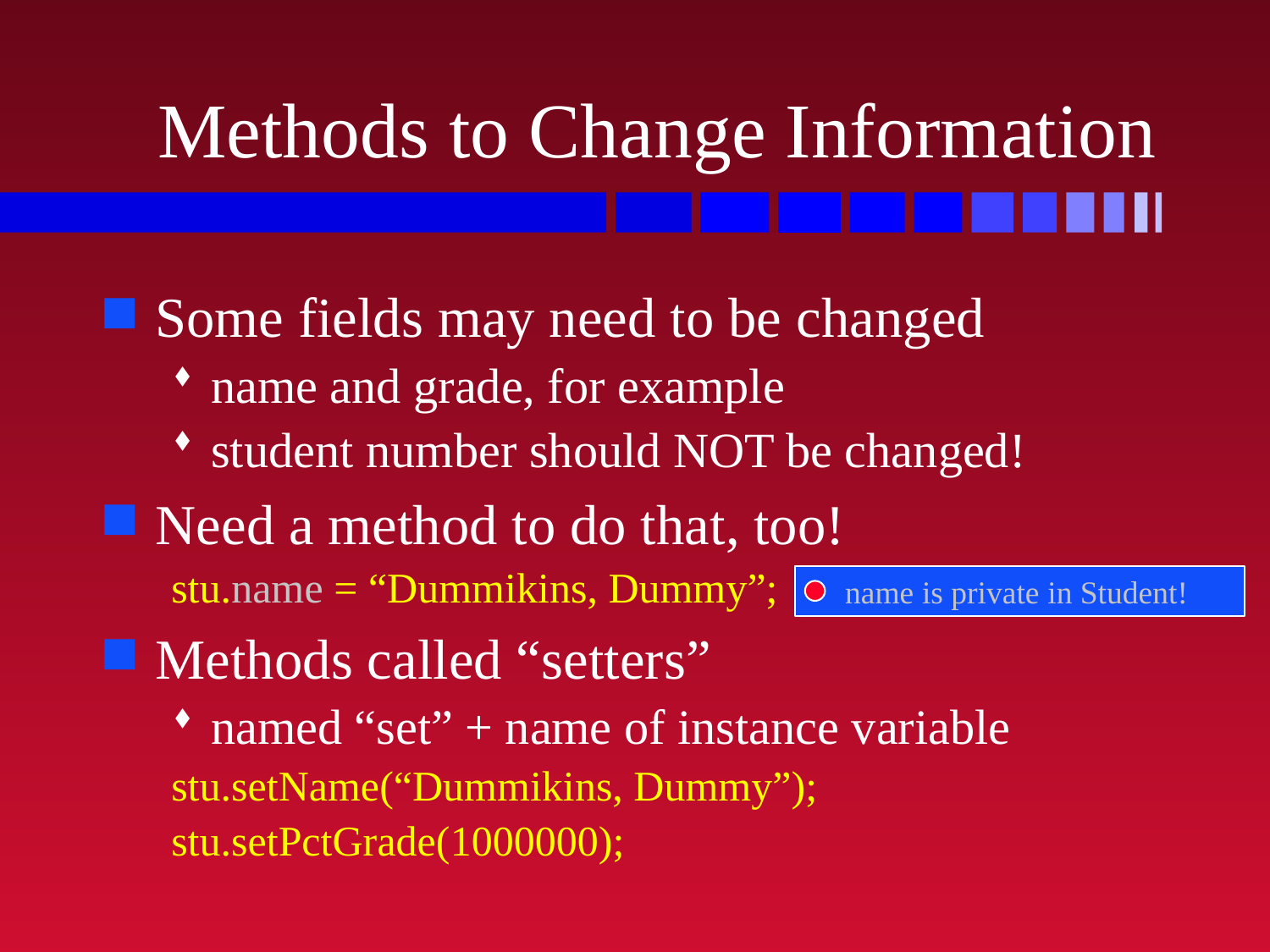

# Methods to Change Information
Some fields may need to be changed
name and grade, for example
student number should NOT be changed!
Need a method to do that, too!
stu.name = “Dummikins, Dummy”;
Methods called “setters”
named “set” + name of instance variable
stu.setName(“Dummikins, Dummy”);
stu.setPctGrade(1000000);
	name is private in Student!